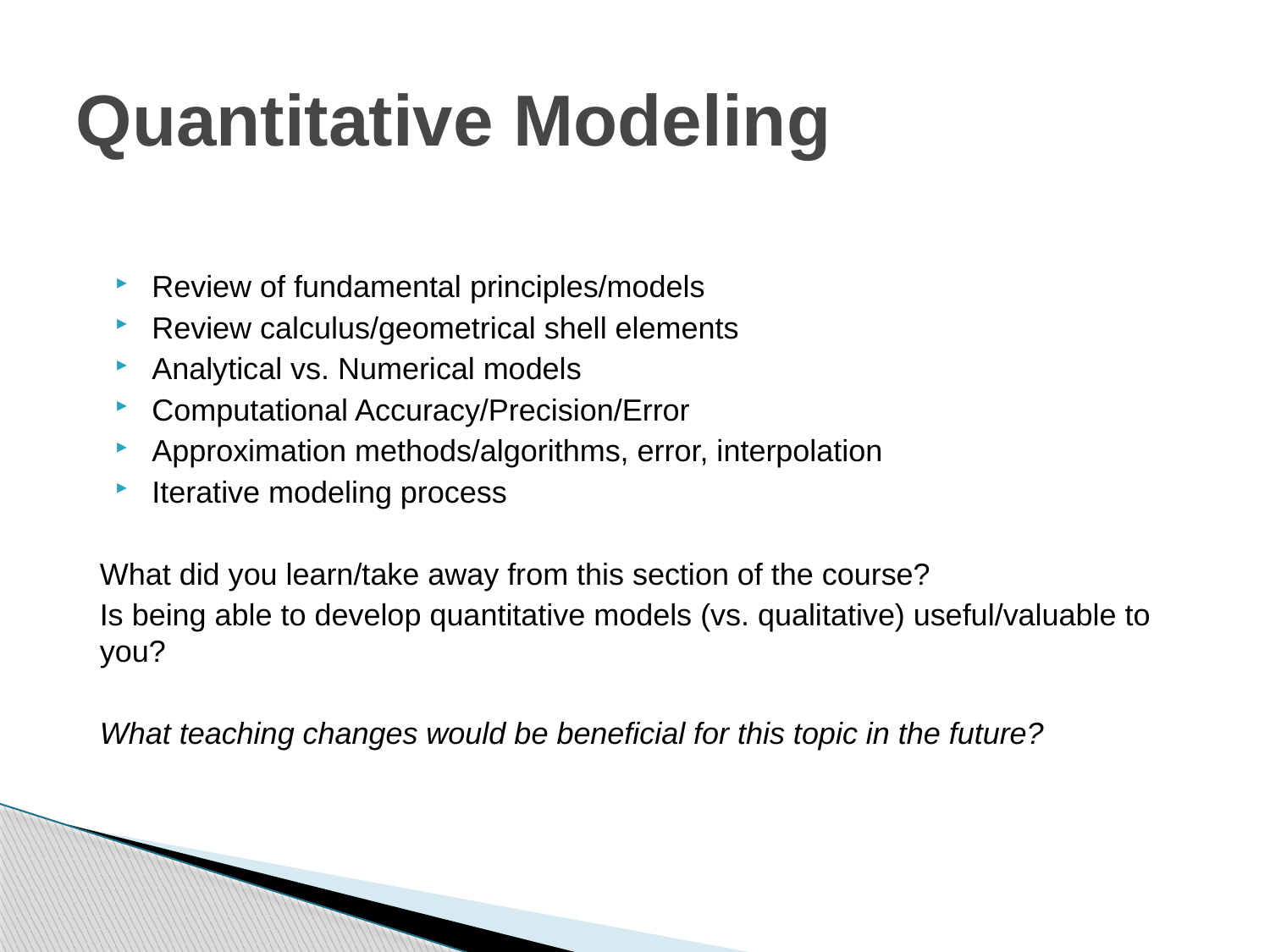

# Quantitative Modeling
Review of fundamental principles/models
Review calculus/geometrical shell elements
Analytical vs. Numerical models
Computational Accuracy/Precision/Error
Approximation methods/algorithms, error, interpolation
Iterative modeling process

What did you learn/take away from this section of the course?
Is being able to develop quantitative models (vs. qualitative) useful/valuable to you?

What teaching changes would be beneficial for this topic in the future?